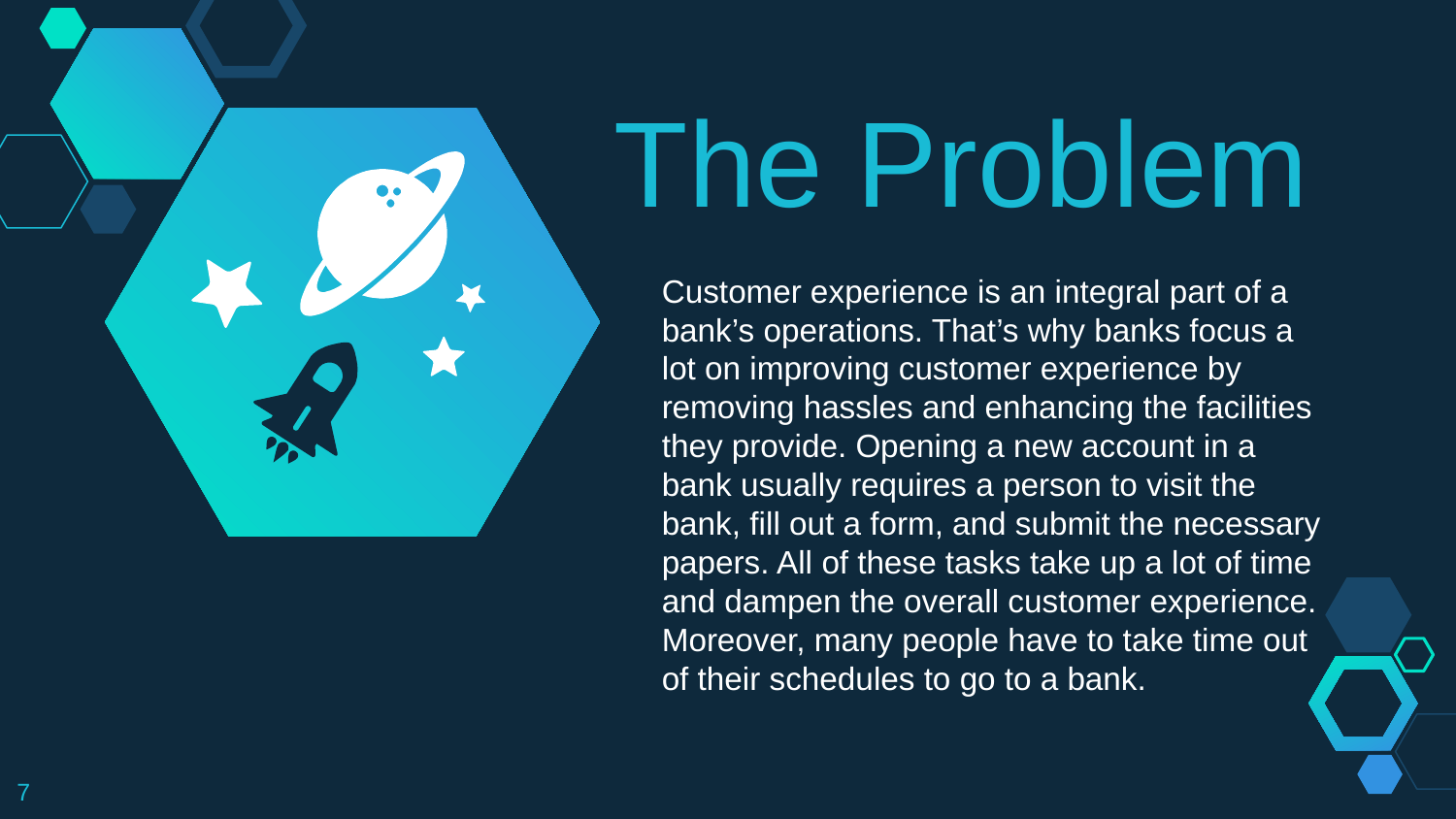

The Problem

Customer experience is an integral part of a bank’s operations. That’s why banks focus a lot on improving customer experience by removing hassles and enhancing the facilities they provide. Opening a new account in a bank usually requires a person to visit the bank, fill out a form, and submit the necessary papers. All of these tasks take up a lot of time and dampen the overall customer experience. Moreover, many people have to take time out of their schedules to go to a bank.

7